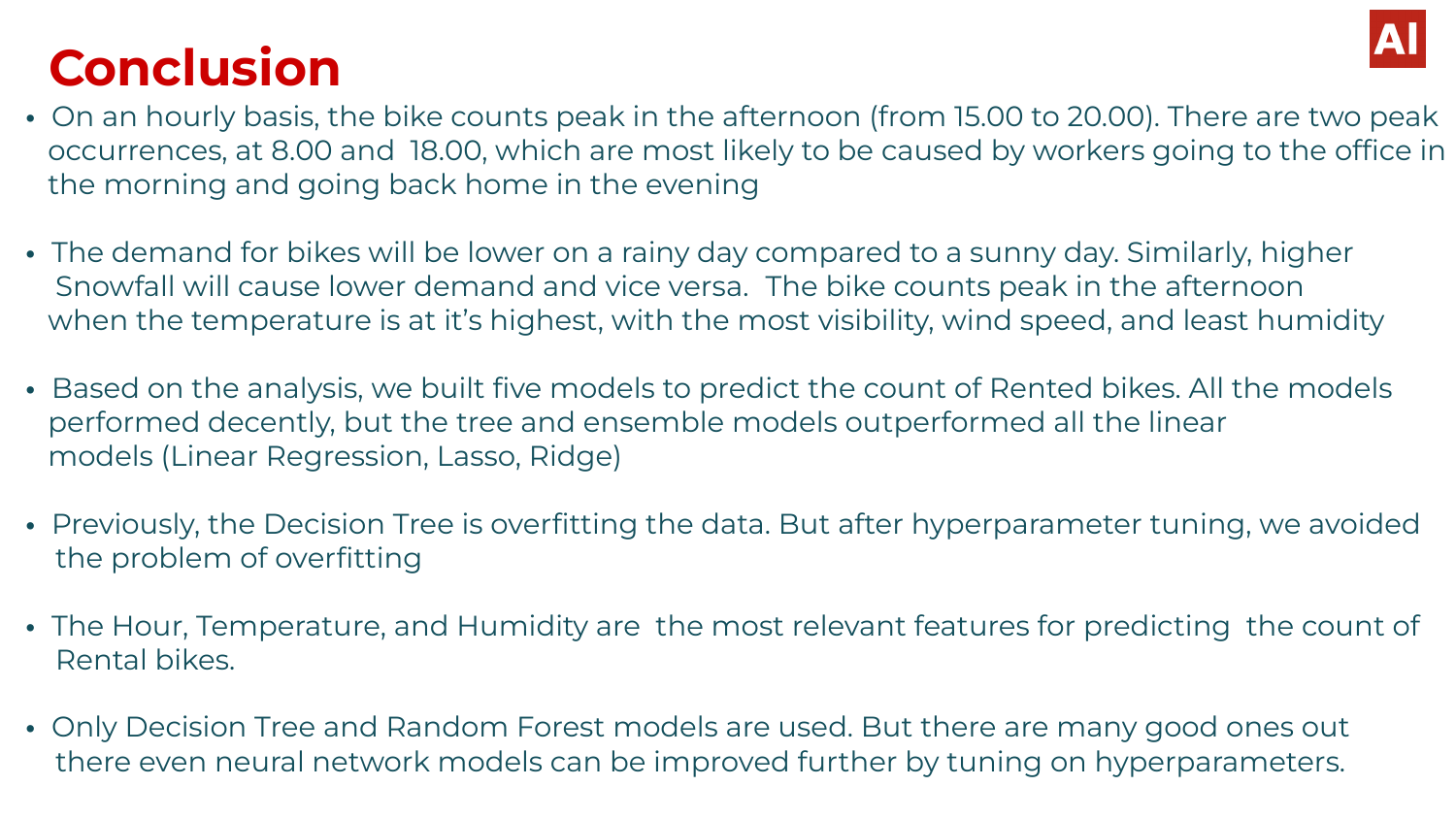

#
Conclusion

•  On an hourly basis, the bike counts peak in the afternoon (from 15.00 to 20.00). There are two peak
   occurrences, at 8.00 and  18.00, which are most likely to be caused by workers going to the office in
   the morning and going back home in the evening

•  The demand for bikes will be lower on a rainy day compared to a sunny day. Similarly, higher
    Snowfall will cause lower demand and vice versa.  The bike counts peak in the afternoon
   when the temperature is at it’s highest, with the most visibility, wind speed, and least humidity

•  Based on the analysis, we built five models to predict the count of Rented bikes. All the models
   performed decently, but the tree and ensemble models outperformed all the linear
   models (Linear Regression, Lasso, Ridge)

•  Previously, the Decision Tree is overfitting the data. But after hyperparameter tuning, we avoided
    the problem of overfitting

•  The Hour, Temperature, and Humidity are  the most relevant features for predicting  the count of
    Rental bikes.

•  Only Decision Tree and Random Forest models are used. But there are many good ones out
    there even neural network models can be improved further by tuning on hyperparameters.